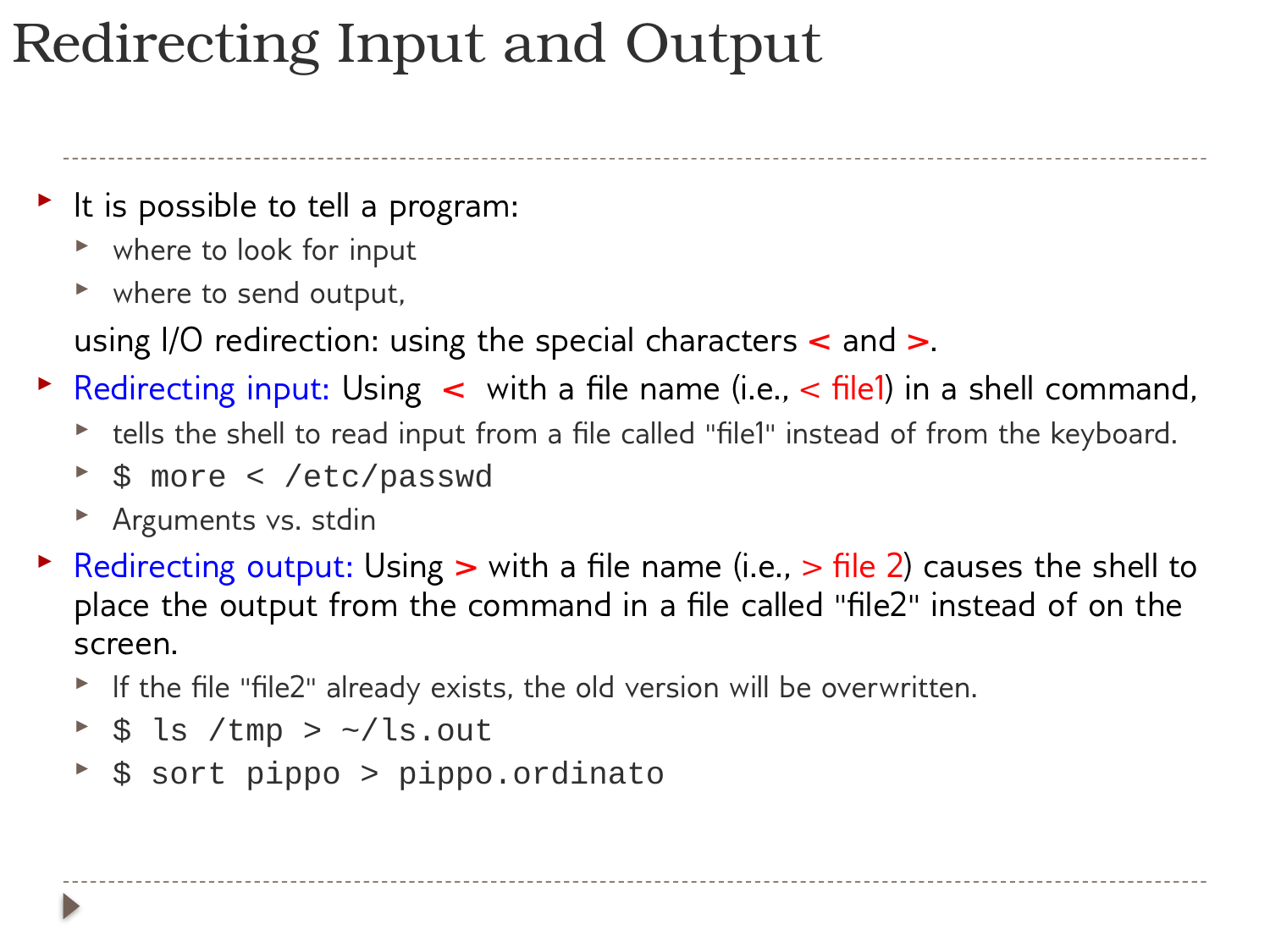

# Redirecting Input and Output

It is possible to tell a program:
where to look for input
where to send output,
	using I/O redirection: using the special characters < and >.
Redirecting input: Using  <  with a file name (i.e., < file1) in a shell command,
tells the shell to read input from a file called "file1" instead of from the keyboard.
$ more < /etc/passwd
Arguments vs. stdin
Redirecting output: Using > with a file name (i.e., > file 2) causes the shell to place the output from the command in a file called "file2" instead of on the screen.
If the file "file2" already exists, the old version will be overwritten.
$ ls /tmp > ~/ls.out
$ sort pippo > pippo.ordinato